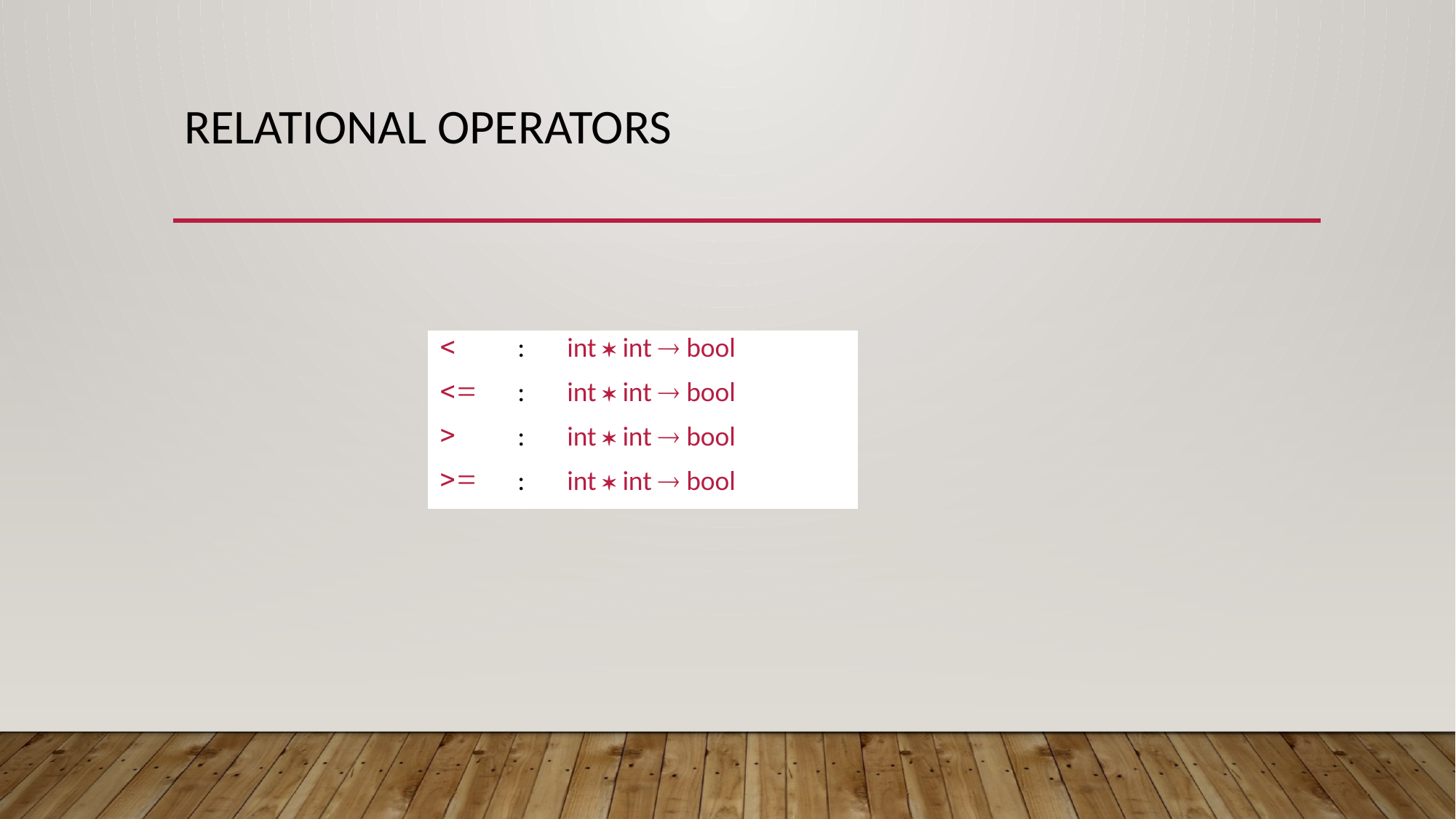

# Relational operators
| < | : | int ∗ int → bool |
| --- | --- | --- |
| <= | : | int ∗ int → bool |
| > | : | int ∗ int → bool |
| >= | : | int ∗ int → bool |